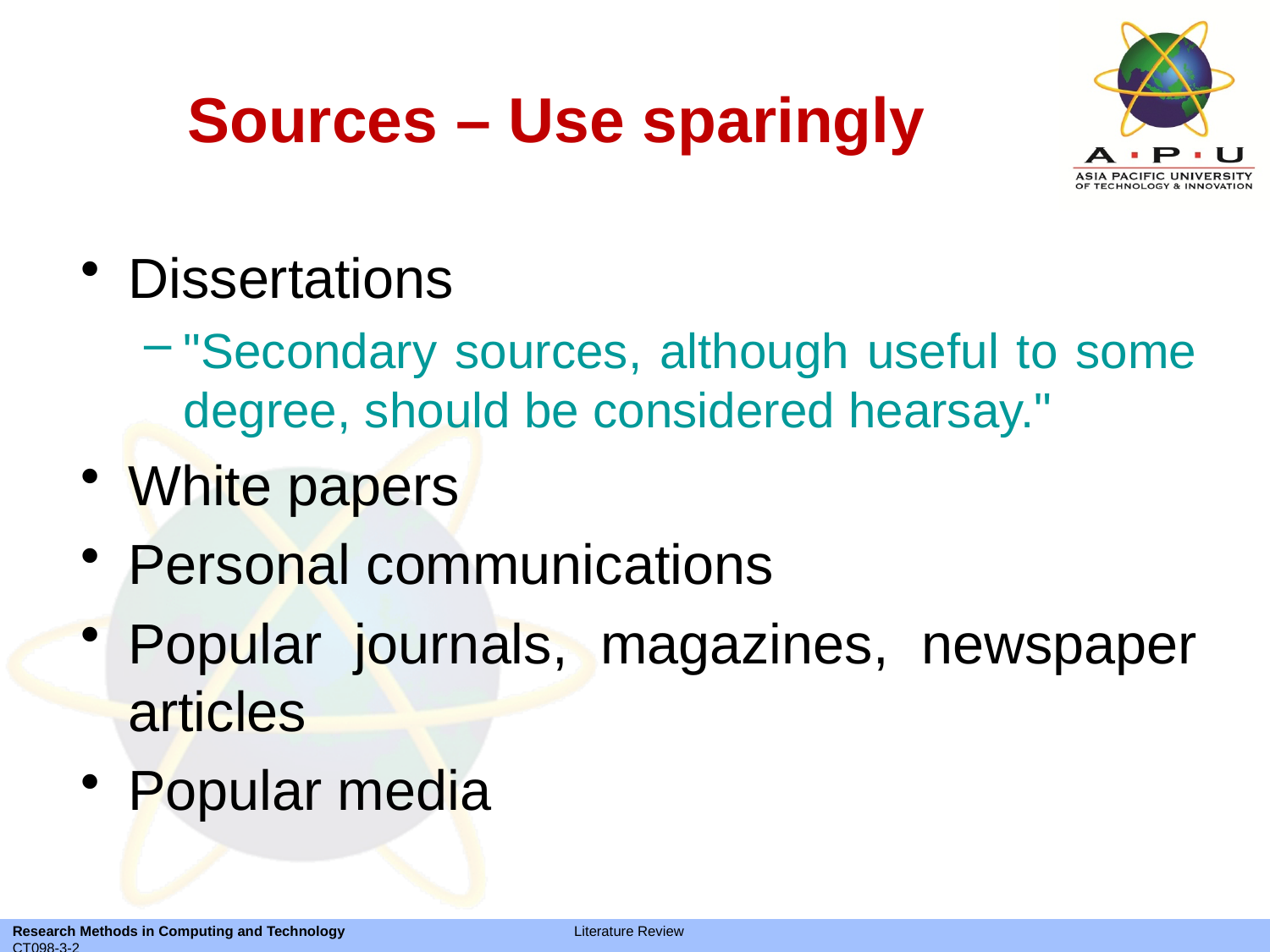

# Sources – Use sparingly
Dissertations
"Secondary sources, although useful to some degree, should be considered hearsay."
White papers
Personal communications
Popular journals, magazines, newspaper articles
Popular media